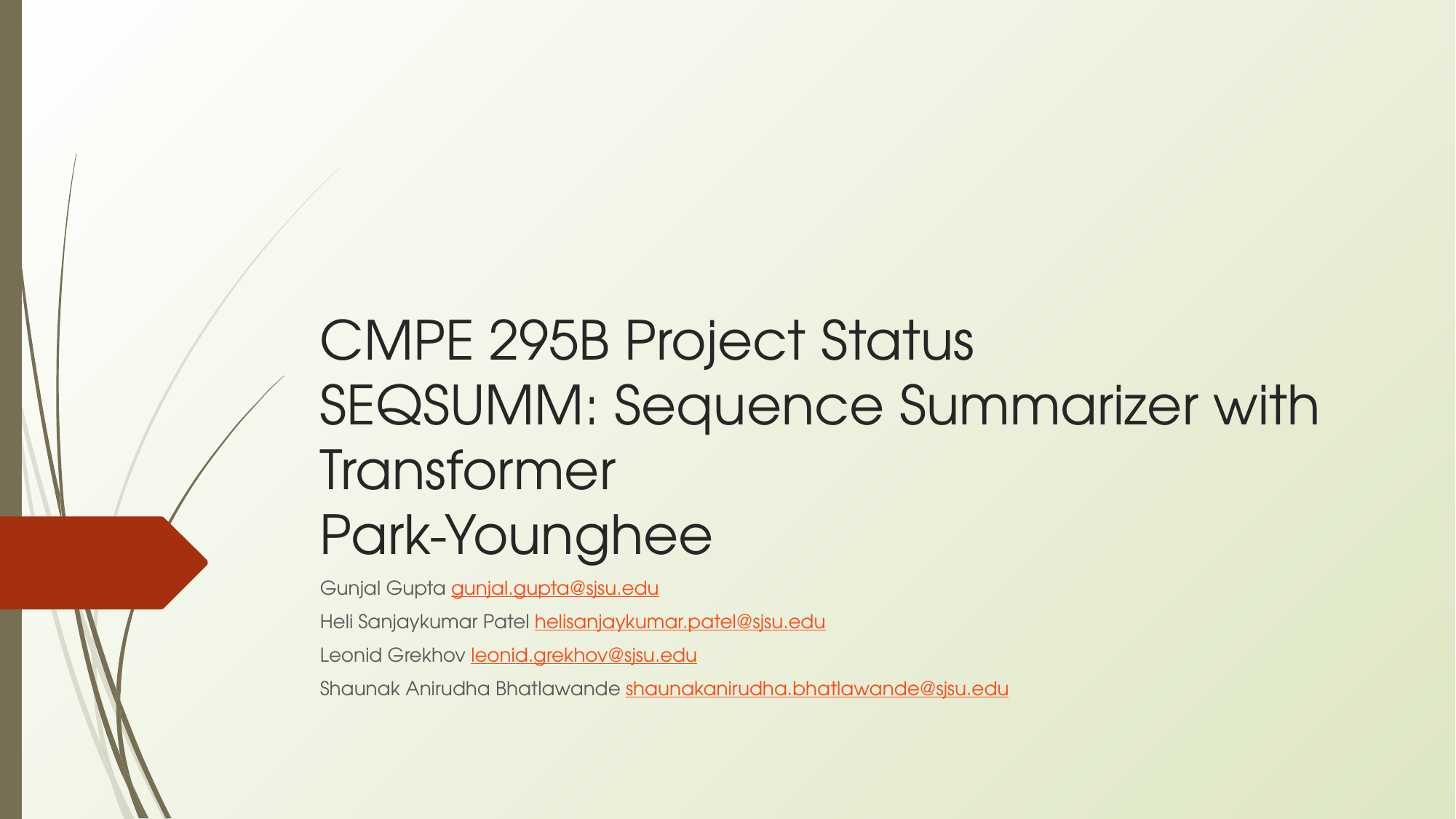

# CMPE 295B Project Status SEQSUMM: Sequence Summarizer with Transformer Park-Younghee
Gunjal Gupta gunjal.gupta@sjsu.edu
Heli Sanjaykumar Patel helisanjaykumar.patel@sjsu.edu
Leonid Grekhov leonid.grekhov@sjsu.edu
Shaunak Anirudha Bhatlawande shaunakanirudha.bhatlawande@sjsu.edu